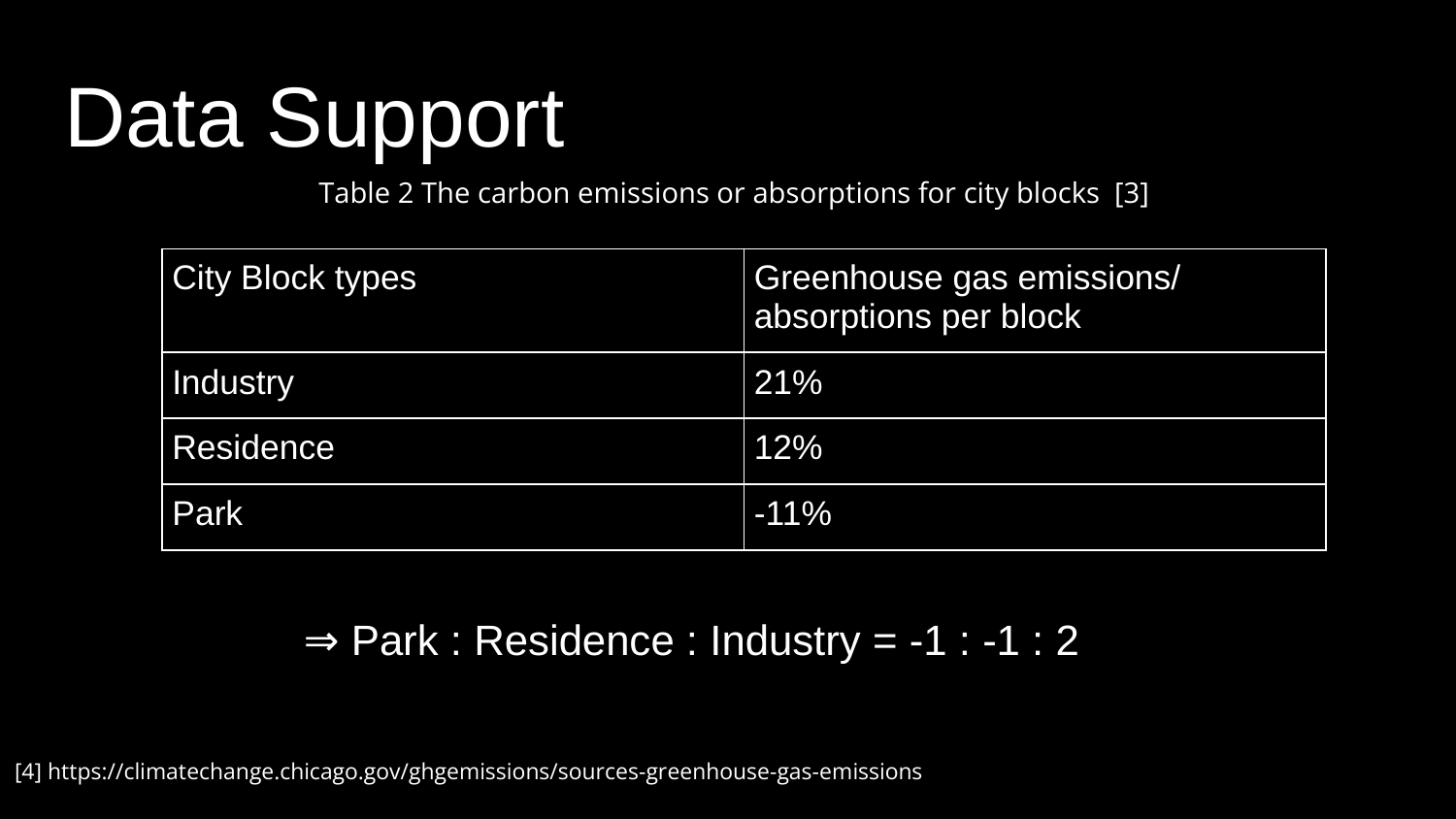

# Data Support
Table 2 The carbon emissions or absorptions for city blocks  [3]
| City Block types | Greenhouse gas emissions/ absorptions per block |
| --- | --- |
| Industry | 21% |
| Residence | 12% |
| Park | -11% |
⇒ Park : Residence : Industry = -1 : -1 : 2
[4] https://climatechange.chicago.gov/ghgemissions/sources-greenhouse-gas-emissions